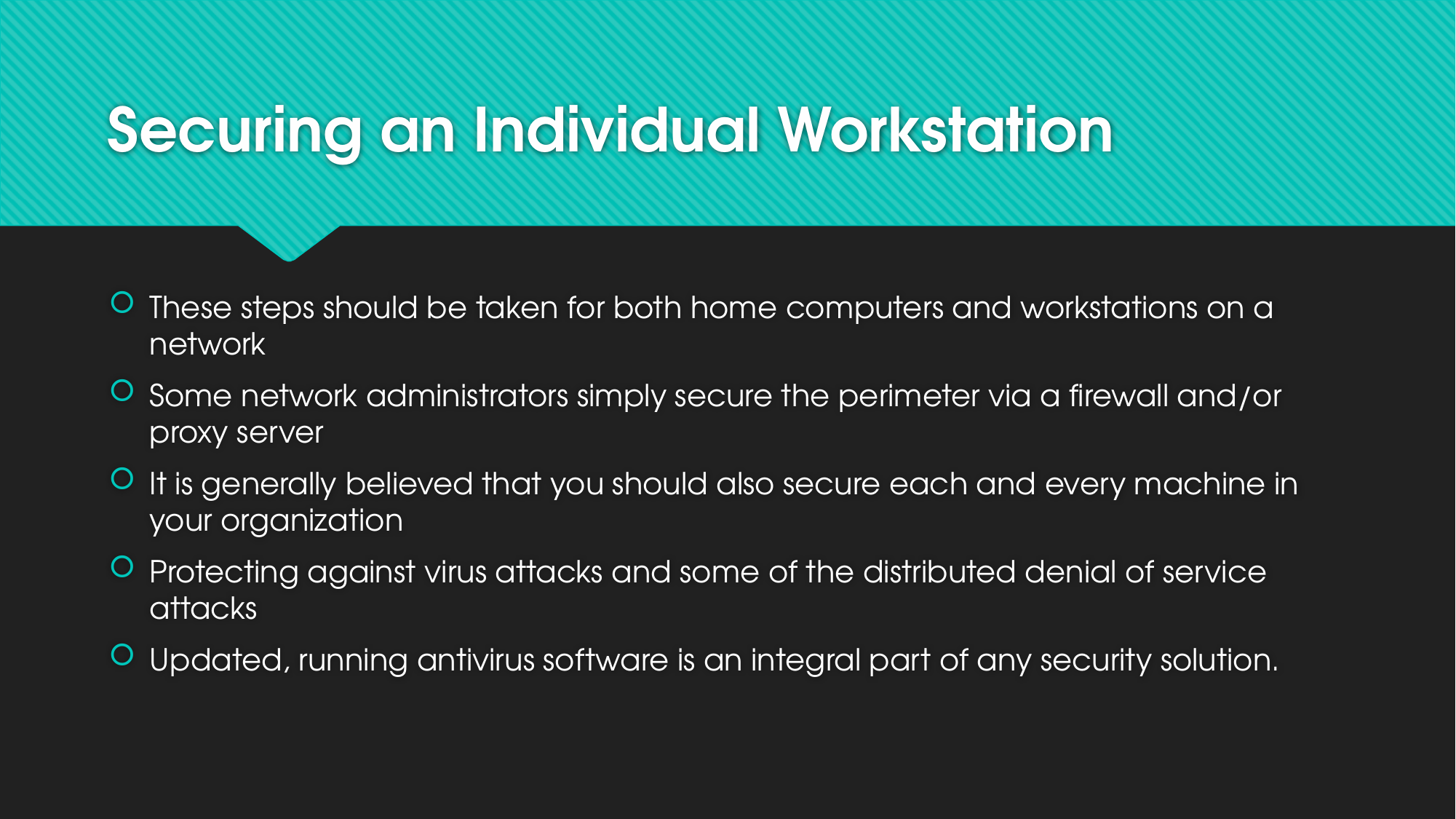

# Securing an Individual Workstation
These steps should be taken for both home computers and workstations on a network
Some network administrators simply secure the perimeter via a firewall and/or proxy server
It is generally believed that you should also secure each and every machine in your organization
Protecting against virus attacks and some of the distributed denial of service attacks
Updated, running antivirus software is an integral part of any security solution.